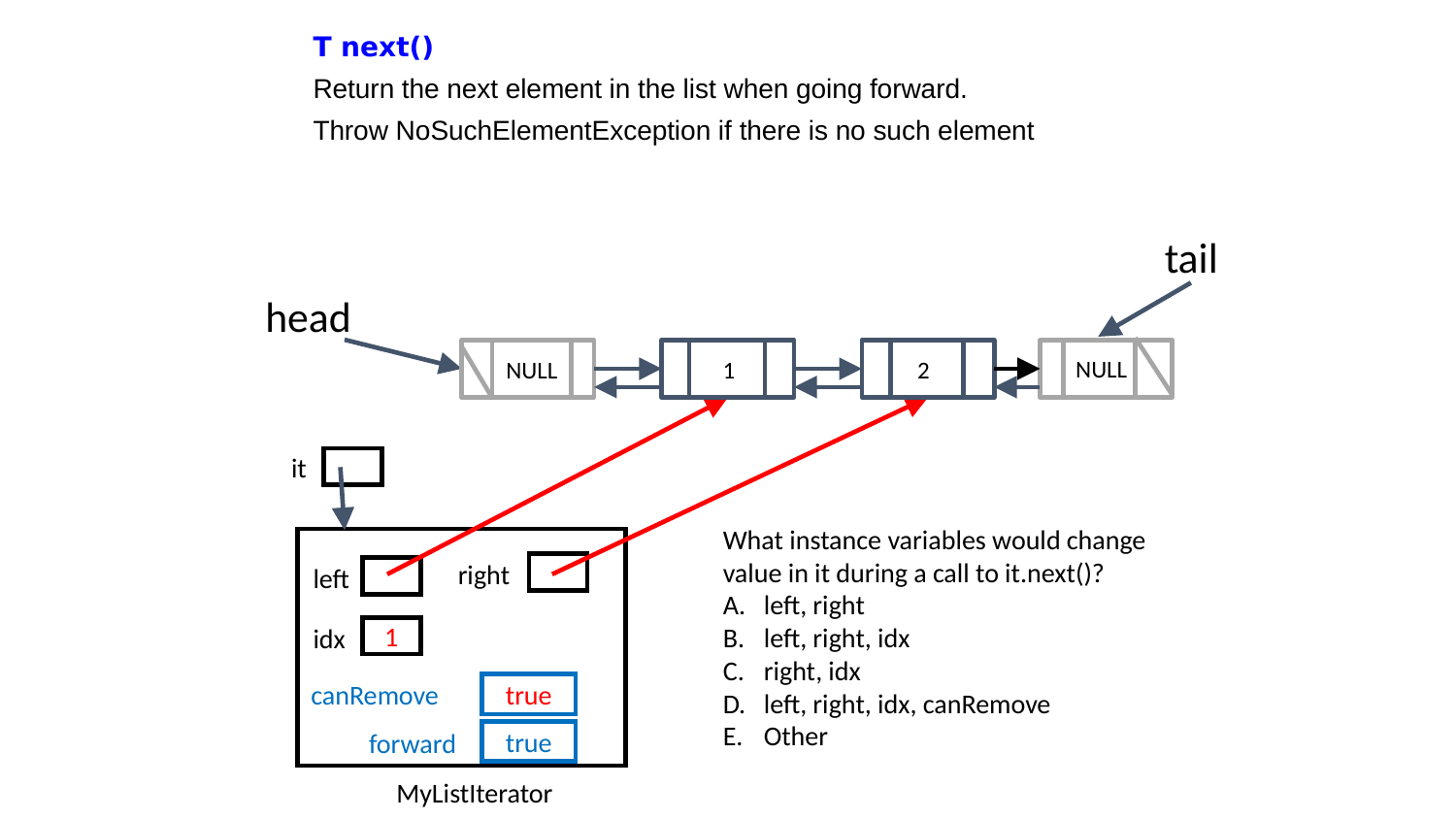

T next()
Return the next element in the list when going forward.
Throw NoSuchElementException if there is no such element
tail
head

      NULL
         1
        2
NULL
it

What instance variables would change value in it during a call to it.next()?
left, right
left, right, idx
right, idx
left, right, idx, canRemove
Other

right
left

idx
1
canRemove
true
forward
true
MyListIterator